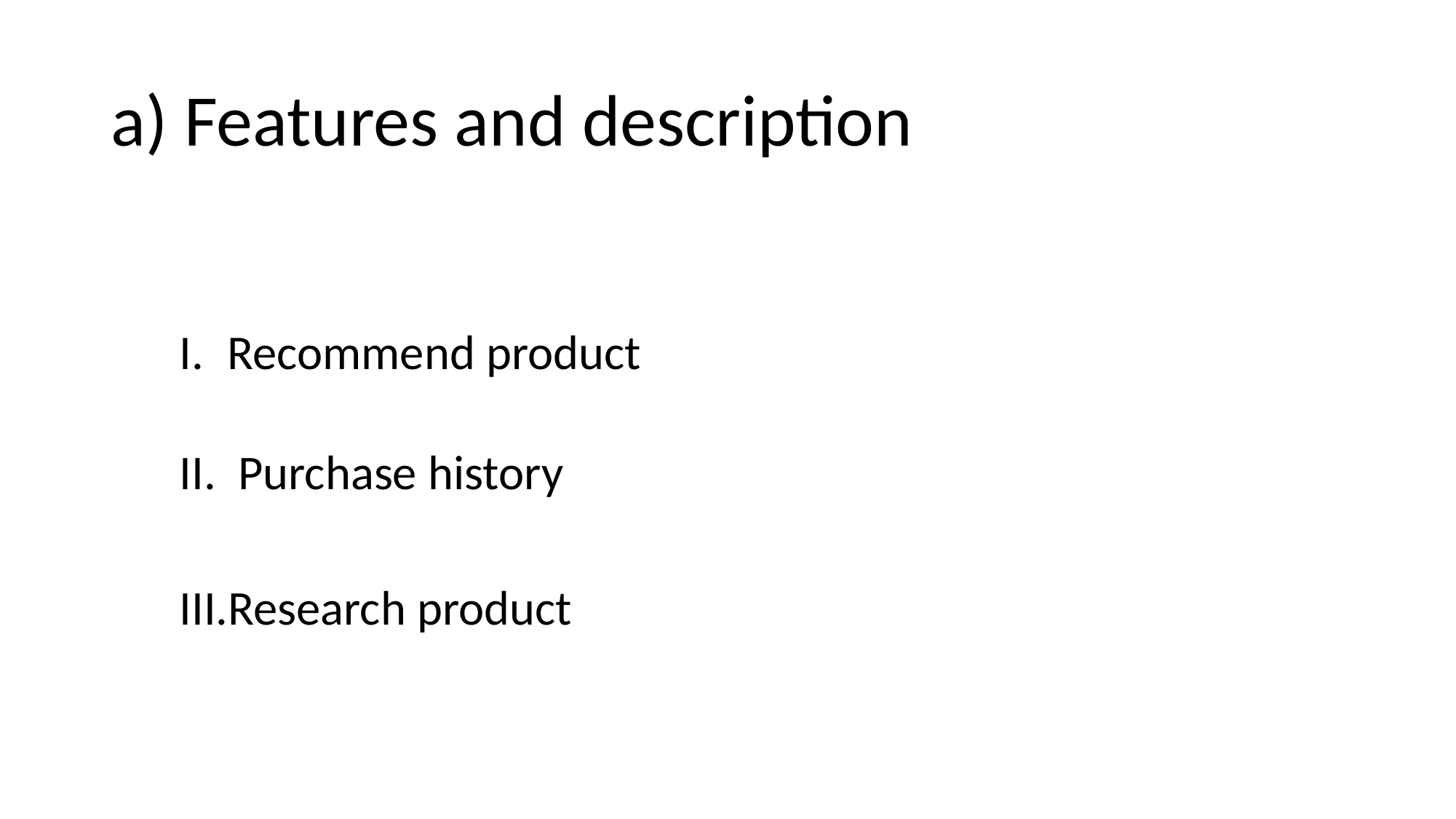

# a) Features and description
Recommend product
 Purchase history

Research product